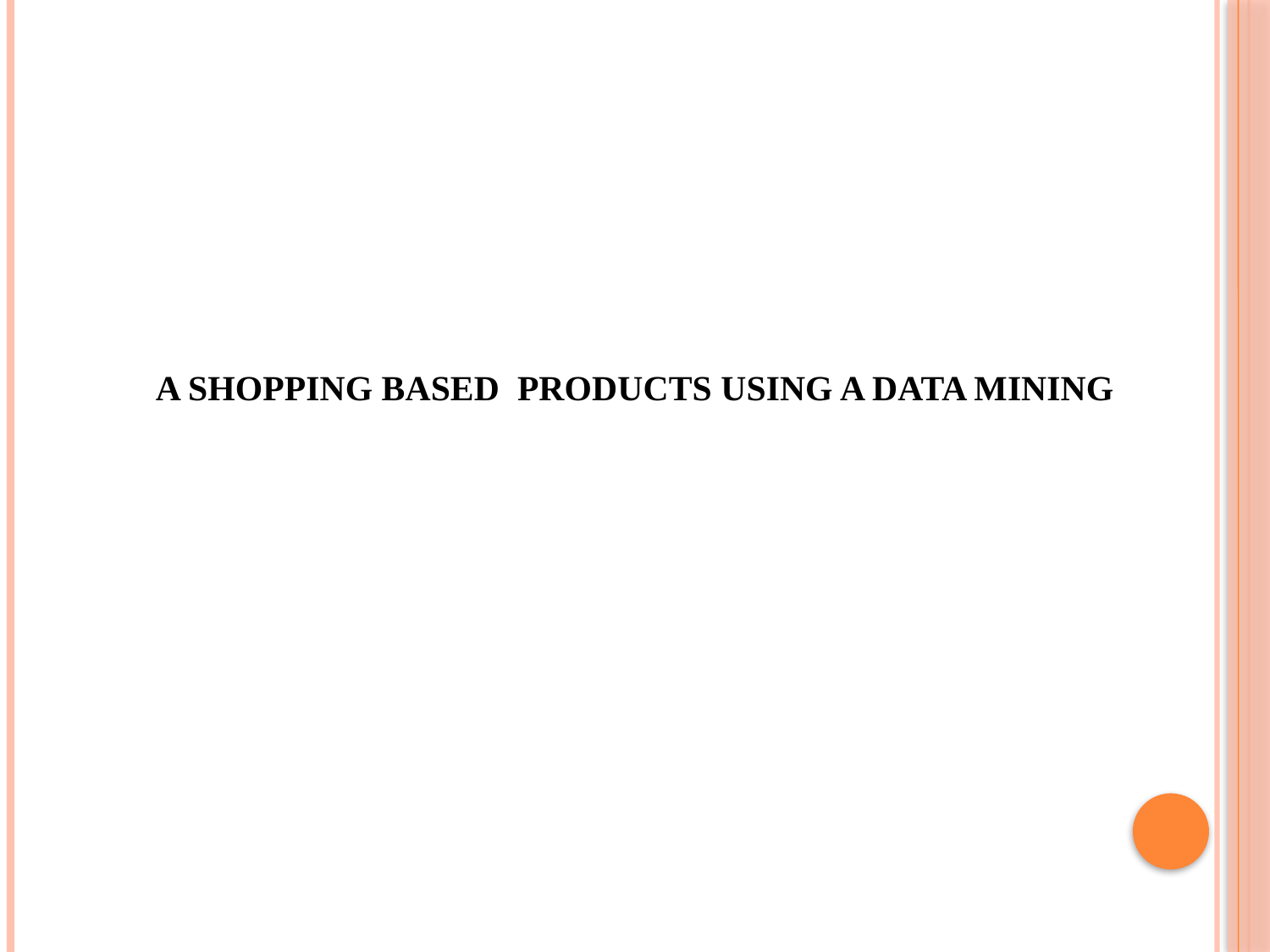

A SHOPPING BASED  PRODUCTS USING A DATA MINING